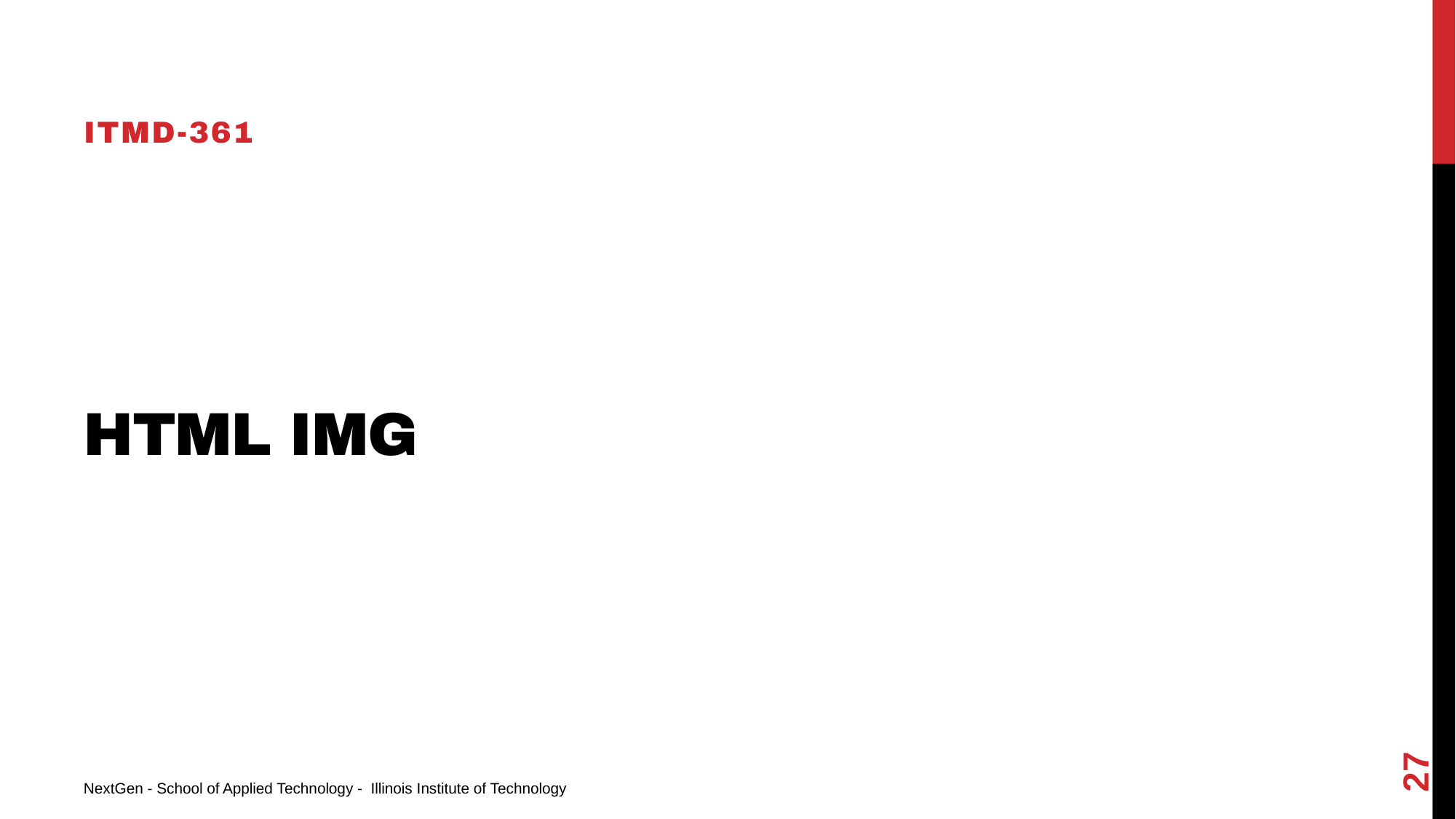

ITMD-361
# HTML Img
27
NextGen - School of Applied Technology -  Illinois Institute of Technology